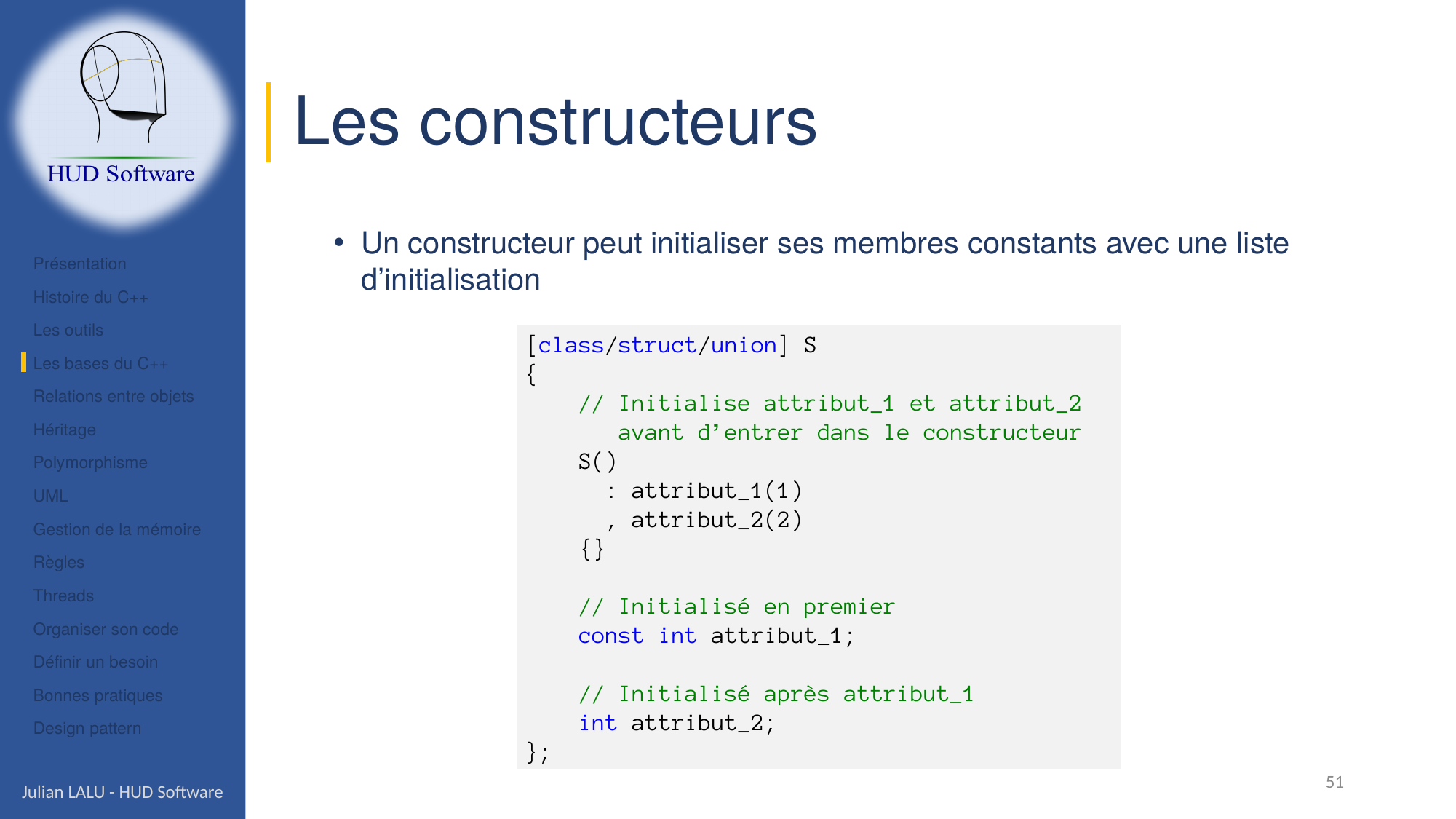

# Les constructeurs
Un constructeur peut initialiser ses membres constants avec une liste d’initialisation
Présentation
Histoire du C++
Les outils
Les bases du C++
Relations entre objets
Héritage
Polymorphisme
UML
Gestion de la mémoire
Règles
Threads
Organiser son code
Définir un besoin
Bonnes pratiques
Design pattern
[class/struct/union] S
{
    // Initialise attribut_1 et attribut_2
       avant d’entrer dans le constructeur
    S()
      : attribut_1(1)
      , attribut_2(2)
{}

    // Initialisé en premier
    const int attribut_1;

    // Initialisé après attribut_1
    int attribut_2;
};
51